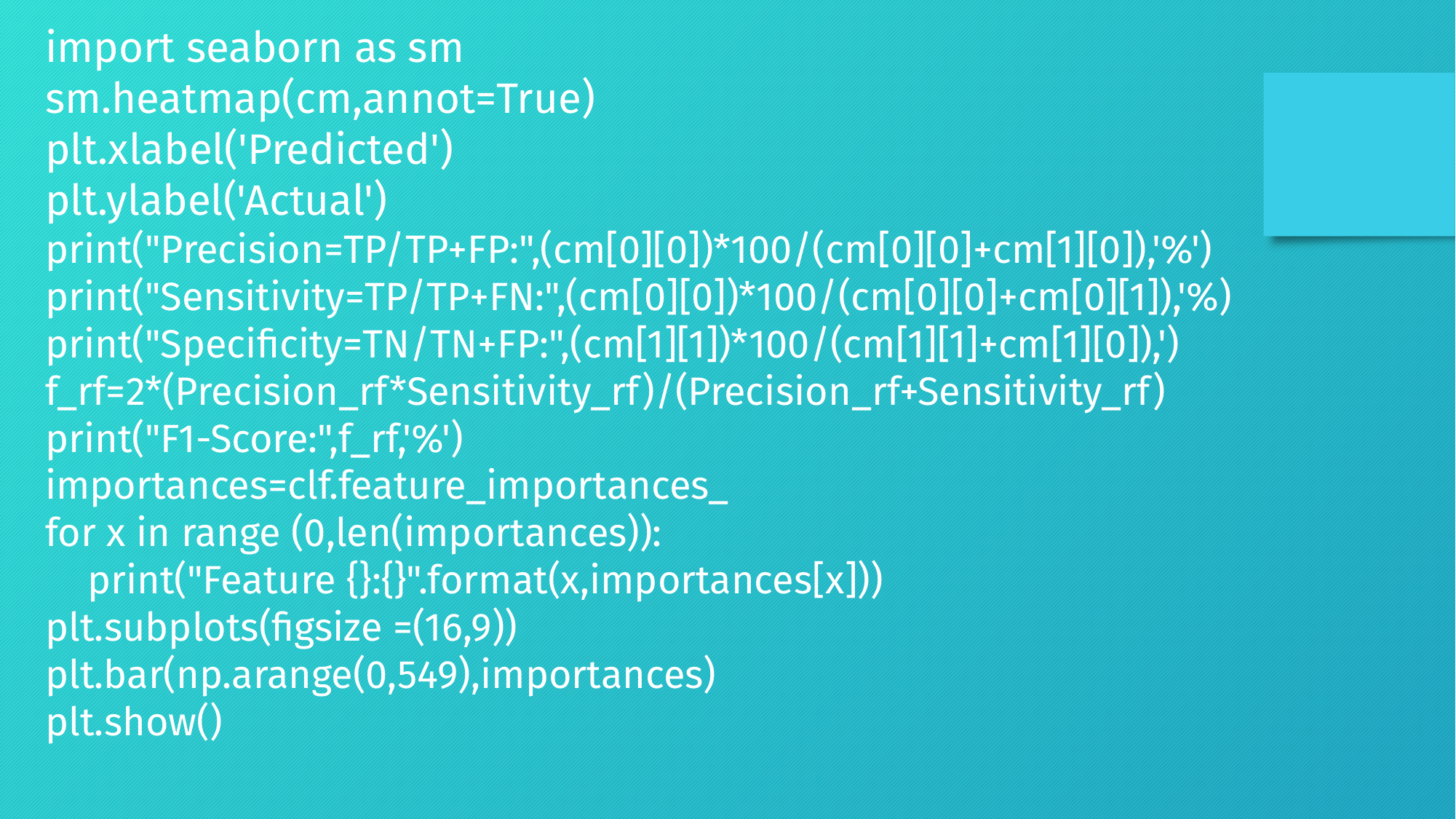

import seaborn as sm
sm.heatmap(cm,annot=True)
plt.xlabel('Predicted')
plt.ylabel('Actual')
print("Precision=TP/TP+FP:",(cm[0][0])*100/(cm[0][0]+cm[1][0]),'%')
print("Sensitivity=TP/TP+FN:",(cm[0][0])*100/(cm[0][0]+cm[0][1]),'%)
print("Specificity=TN/TN+FP:",(cm[1][1])*100/(cm[1][1]+cm[1][0]),')
f_rf=2*(Precision_rf*Sensitivity_rf)/(Precision_rf+Sensitivity_rf)
print("F1-Score:",f_rf,'%')
importances=clf.feature_importances_
for x in range (0,len(importances)):
    print("Feature {}:{}".format(x,importances[x]))
plt.subplots(figsize =(16,9))
plt.bar(np.arange(0,549),importances)
plt.show()